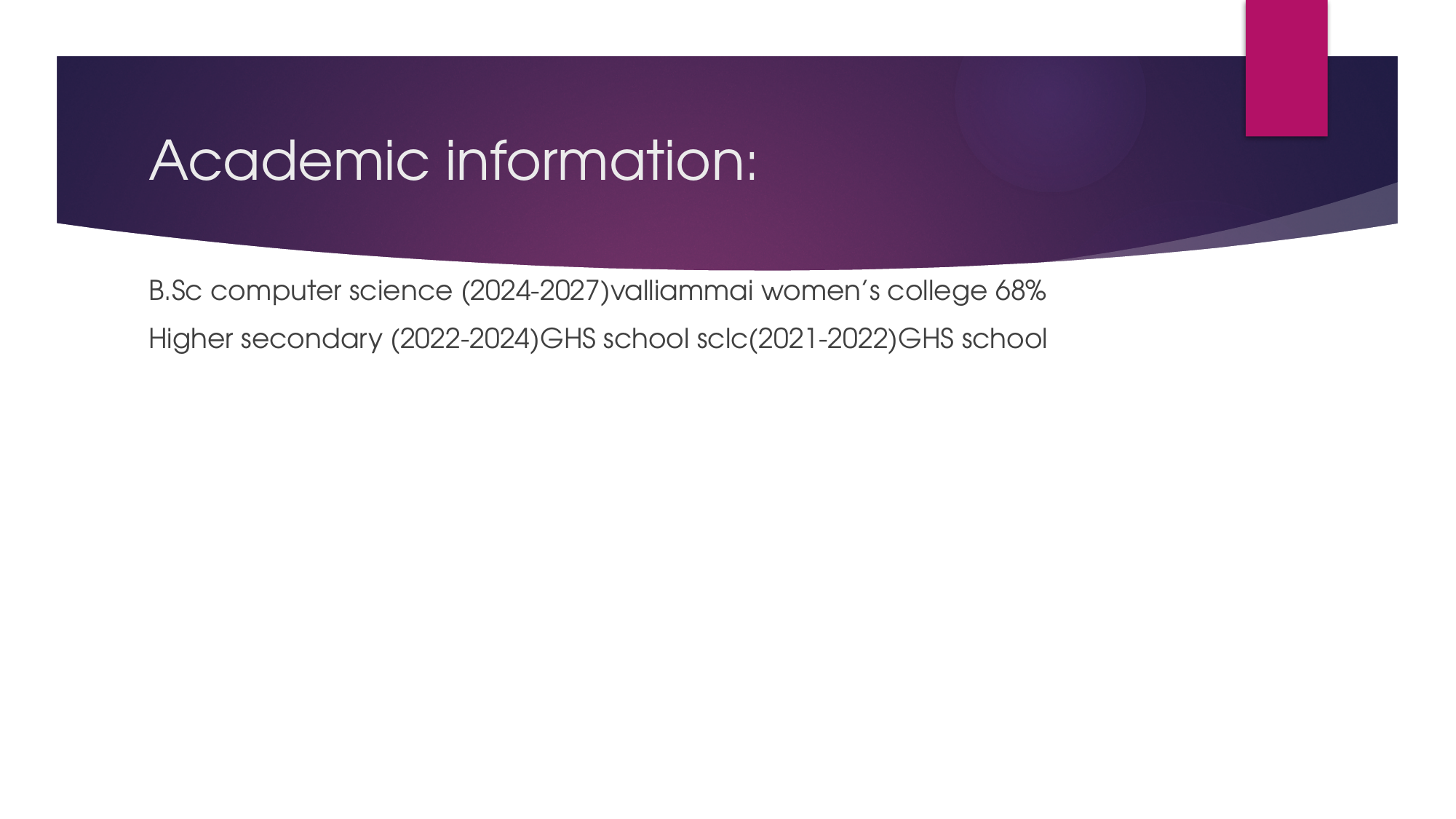

# Academic information:
B.Sc computer science (2024-2027)valliammai women’s college 68%
Higher secondary (2022-2024)GHS school sclc(2021-2022)GHS school